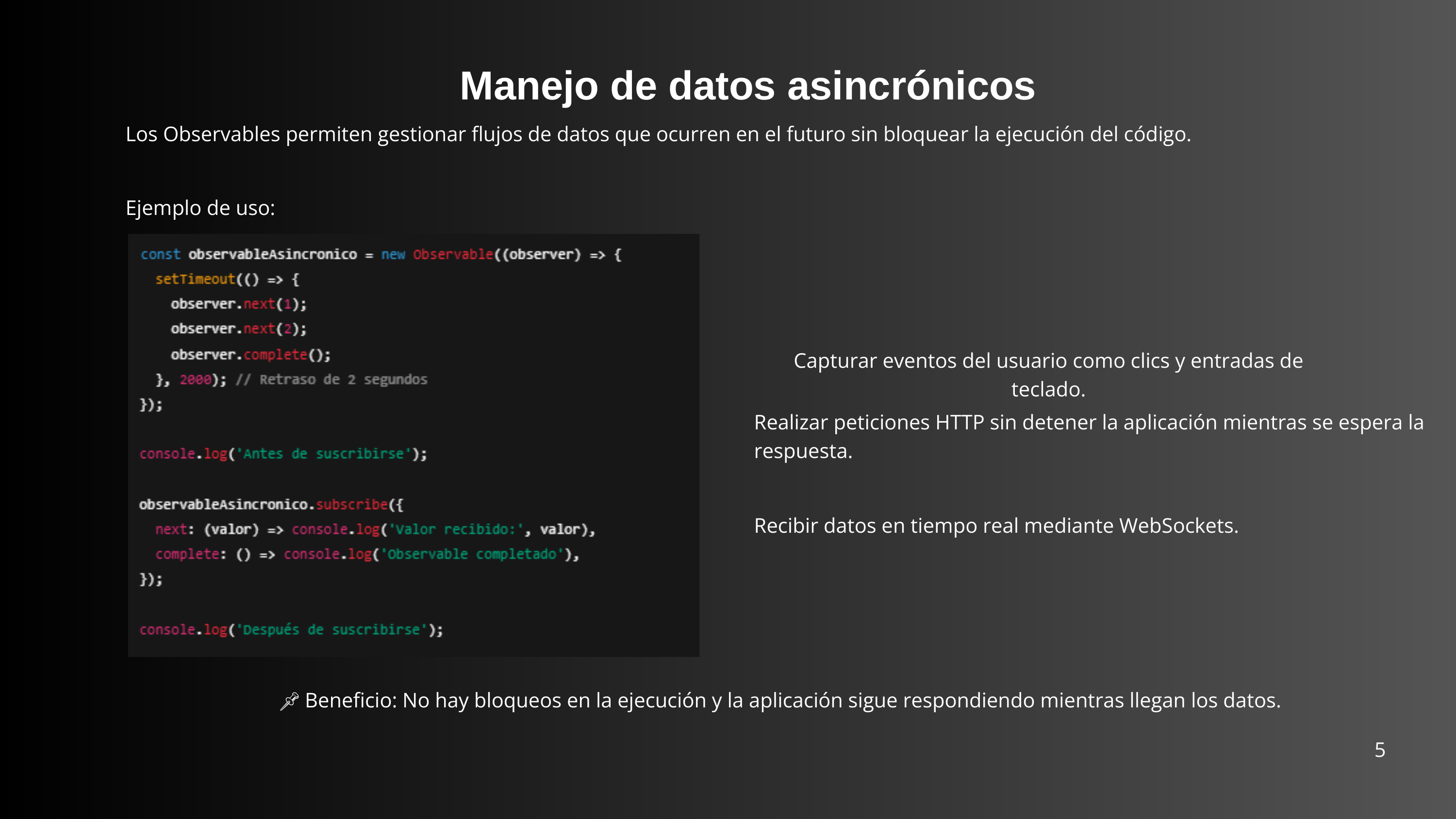

Manejo de datos asincrónicos
Los Observables permiten gestionar flujos de datos que ocurren en el futuro sin bloquear la ejecución del código.

Ejemplo de uso:

Capturar eventos del usuario como clics y entradas de teclado.
Realizar peticiones HTTP sin detener la aplicación mientras se espera la respuesta.
Recibir datos en tiempo real mediante WebSockets.
📌 Beneficio: No hay bloqueos en la ejecución y la aplicación sigue respondiendo mientras llegan los datos.
5